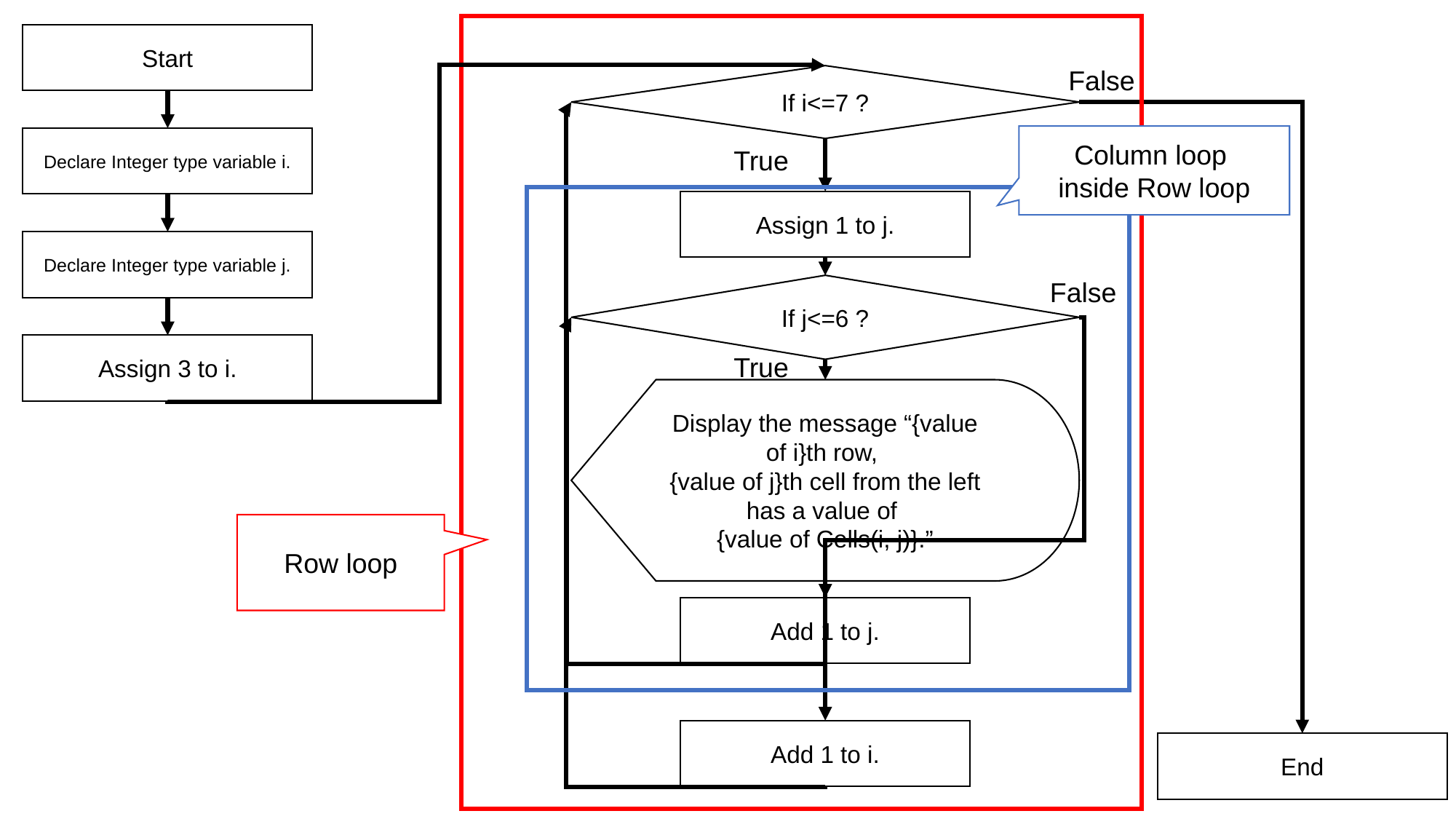

Start
False
If i<=7 ?
Column loop
inside Row loop
Declare Integer type variable i.
True

Assign 1 to j.
Declare Integer type variable j.
False
If j<=6 ?
Assign 3 to i.
True
Display the message “{value of i}th row,
{value of j}th cell from the left has a value of
{value of Cells(i, j)}.”
Row loop
Add 1 to j.
Add 1 to i.
End